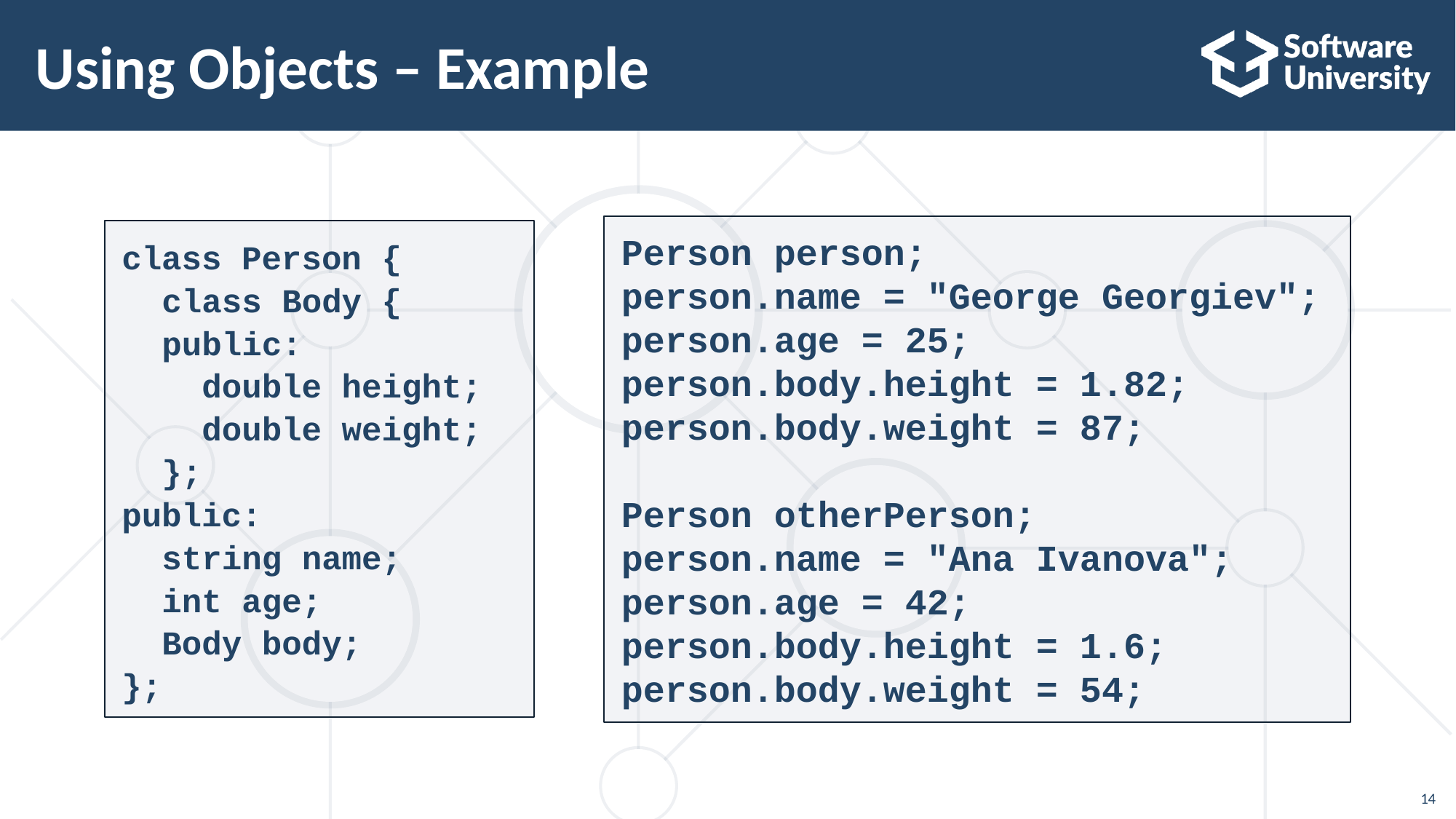

# Using Objects – Example
Person person;
person.name = "George Georgiev";
person.age = 25;
person.body.height = 1.82;
person.body.weight = 87;

Person otherPerson;
person.name = "Ana Ivanova";
person.age = 42;
person.body.height = 1.6;
person.body.weight = 54;
class Person {
  class Body {
  public:
    double height;
    double weight;
  };
public:
  string name;
  int age;
  Body body;
};
14